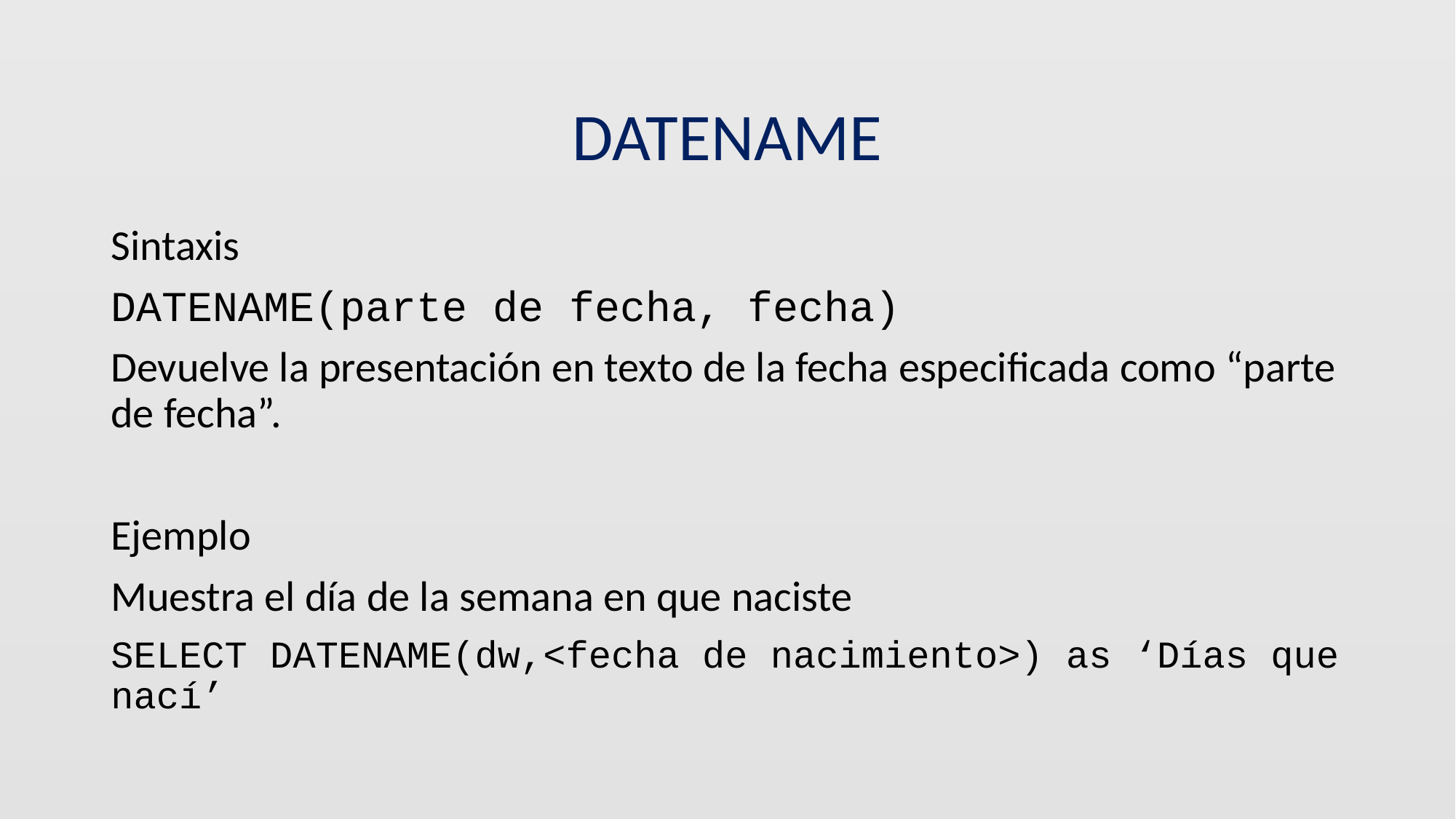

# DATENAME
Sintaxis
DATENAME(parte de fecha, fecha)
Devuelve la presentación en texto de la fecha especificada como “parte de fecha”.

Ejemplo
Muestra el día de la semana en que naciste
SELECT DATENAME(dw,<fecha de nacimiento>) as ‘Días que nací’